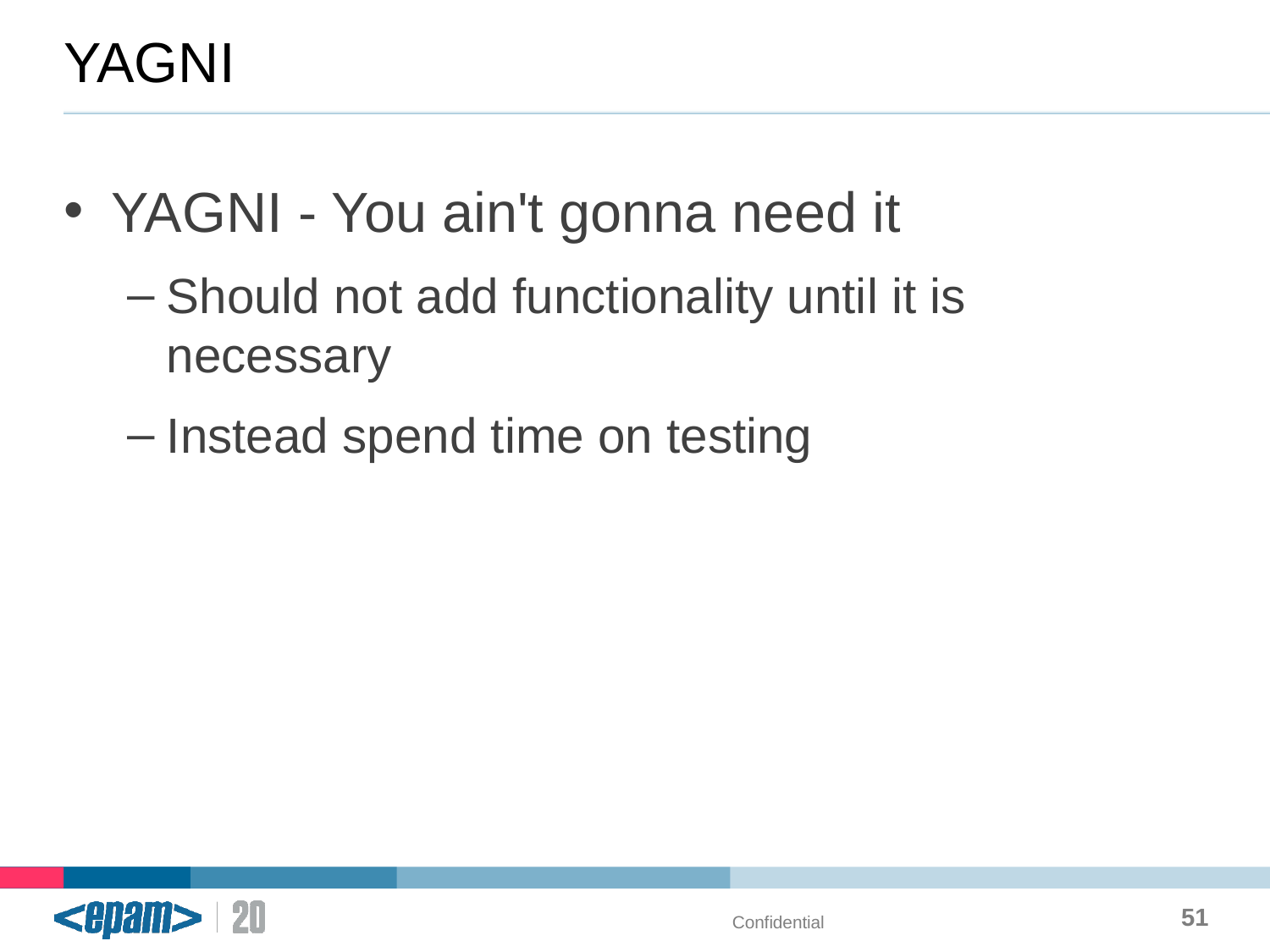

# YAGNI
YAGNI - You ain't gonna need it
Should not add functionality until it is necessary
Instead spend time on testing

51
Confidential